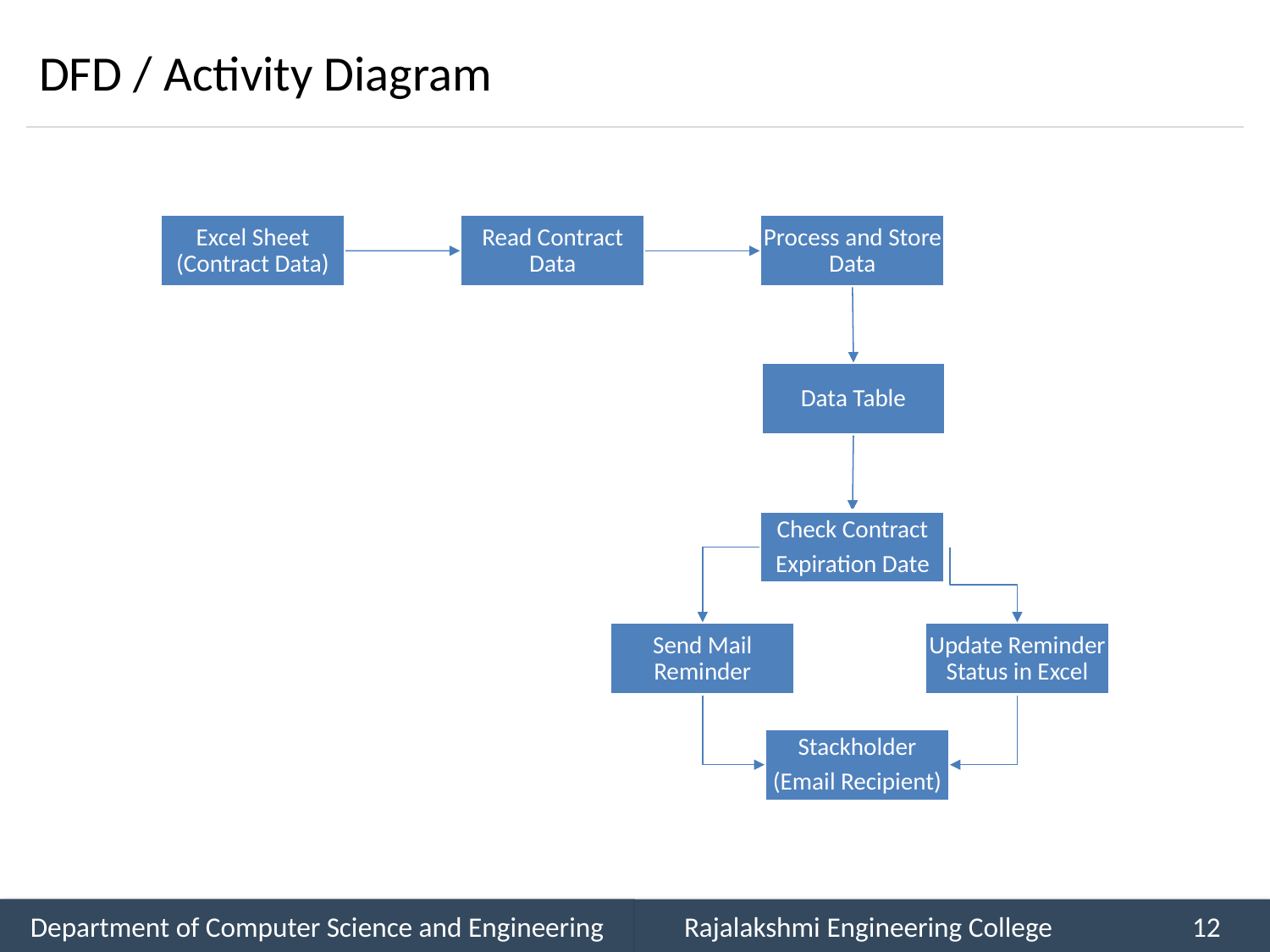

# DFD / Activity Diagram

Excel Sheet (Contract Data)

Read Contract Data

Process and Store Data

Data Table

Check Contract
Expiration Date

Send Mail Reminder

Update Reminder Status in Excel

Stackholder
(Email Recipient)